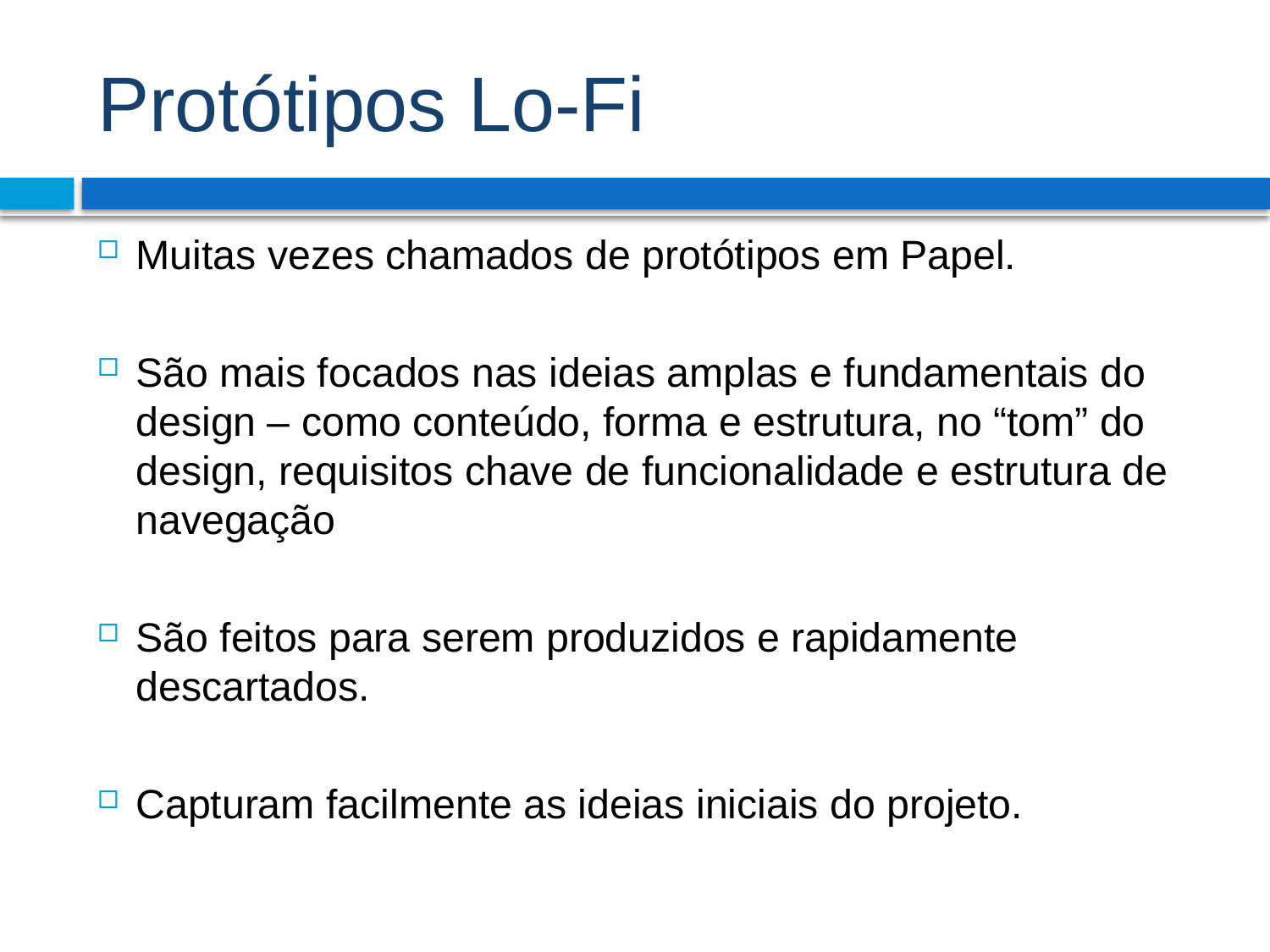

# Protótipos Lo-Fi
Muitas vezes chamados de protótipos em Papel.

São mais focados nas ideias amplas e fundamentais do design – como conteúdo, forma e estrutura, no “tom” do design, requisitos chave de funcionalidade e estrutura de navegação

São feitos para serem produzidos e rapidamente descartados.

Capturam facilmente as ideias iniciais do projeto.